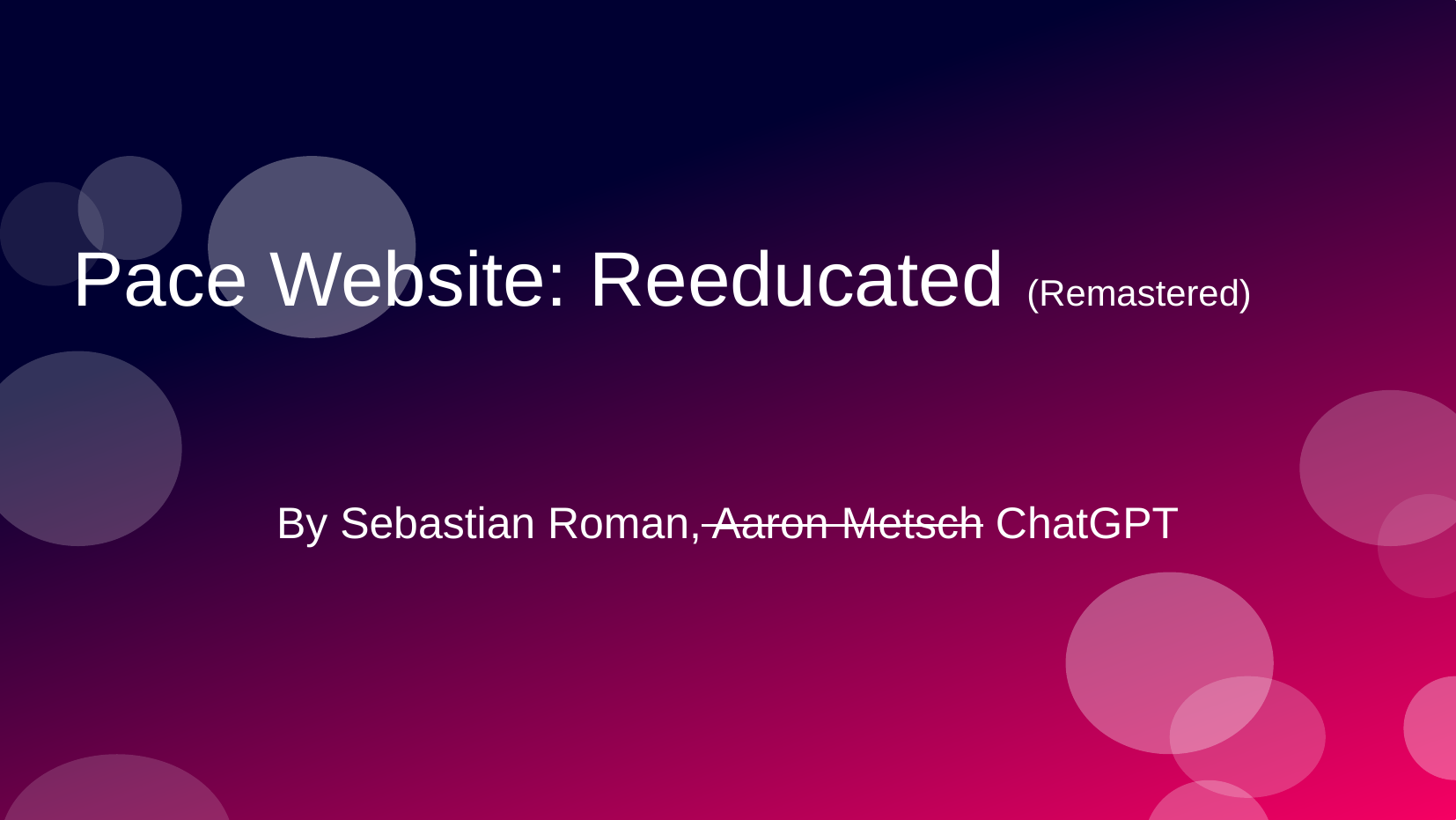

# Pace Website: Reeducated (Remastered)
By Sebastian Roman, Aaron Metsch ChatGPT